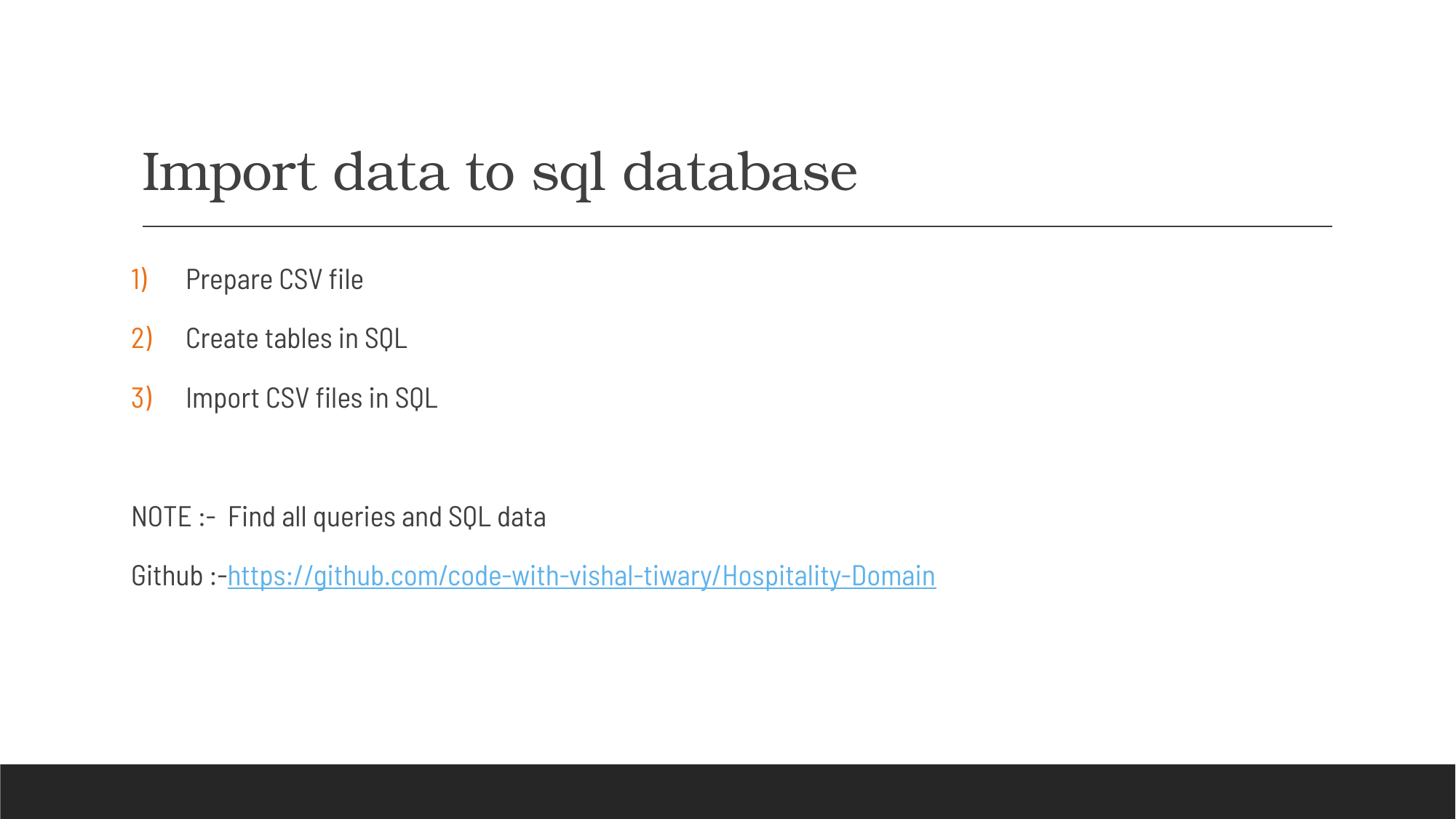

# Import data to sql database
Prepare CSV file
Create tables in SQL
Import CSV files in SQL

NOTE :-  Find all queries and SQL data
Github :-https://github.com/code-with-vishal-tiwary/Hospitality-Domain